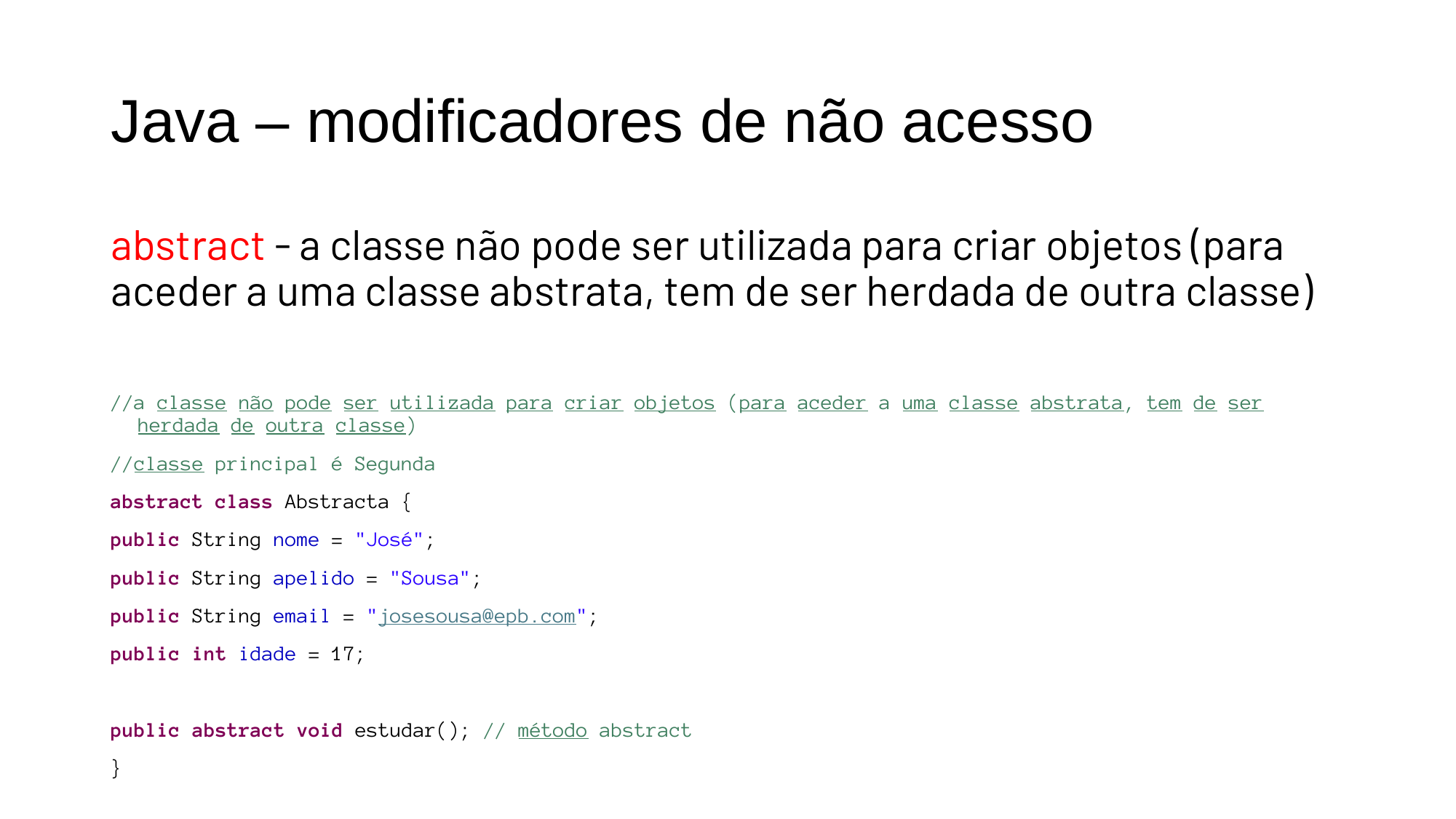

# Java – modificadores de não acesso
abstract - a classe não pode ser utilizada para criar objetos (para aceder a uma classe abstrata, tem de ser herdada de outra classe)

//a classe não pode ser utilizada para criar objetos (para aceder a uma classe abstrata, tem de ser herdada de outra classe)
//classe principal é Segunda
abstract class Abstracta {
public String nome = "José";
public String apelido = "Sousa";
public String email = "josesousa@epb.com";
public int idade = 17;

public abstract void estudar(); // método abstract
}

//Subclass (herda de Abstracta)
class Estudante1 extends Abstracta {
public int anoFormacao = 2018;

public void estudar() {
System.out.println("Estudar todo o dia");
}
}